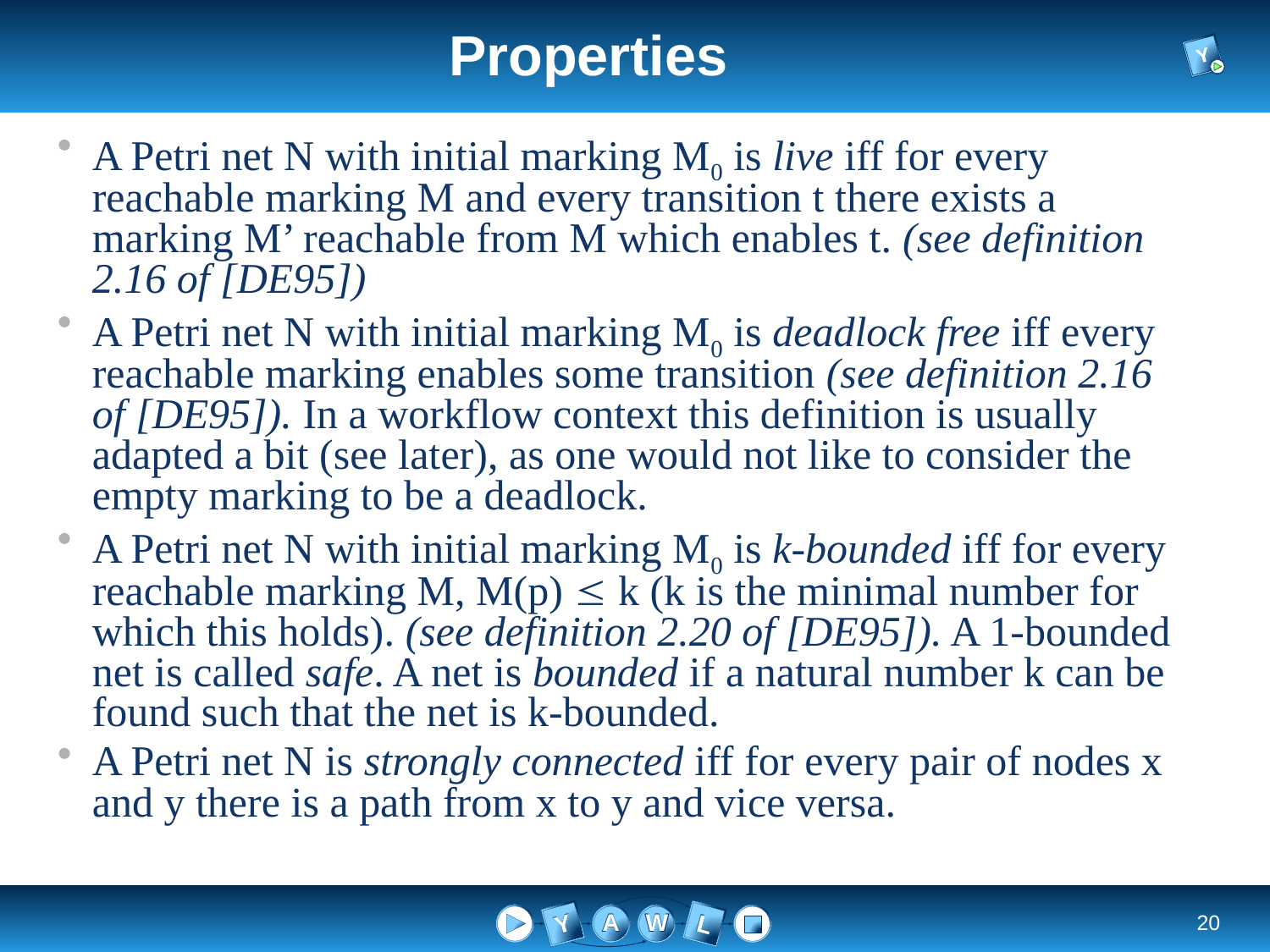

# Properties
A Petri net N with initial marking M0 is live iff for every reachable marking M and every transition t there exists a marking M’ reachable from M which enables t. (see definition 2.16 of [DE95])
A Petri net N with initial marking M0 is deadlock free iff every reachable marking enables some transition (see definition 2.16 of [DE95]). In a workflow context this definition is usually adapted a bit (see later), as one would not like to consider the empty marking to be a deadlock.
A Petri net N with initial marking M0 is k-bounded iff for every reachable marking M, M(p) ≤ k (k is the minimal number for which this holds). (see definition 2.20 of [DE95]). A 1-bounded net is called safe. A net is bounded if a natural number k can be found such that the net is k-bounded.
A Petri net N is strongly connected iff for every pair of nodes x and y there is a path from x to y and vice versa.